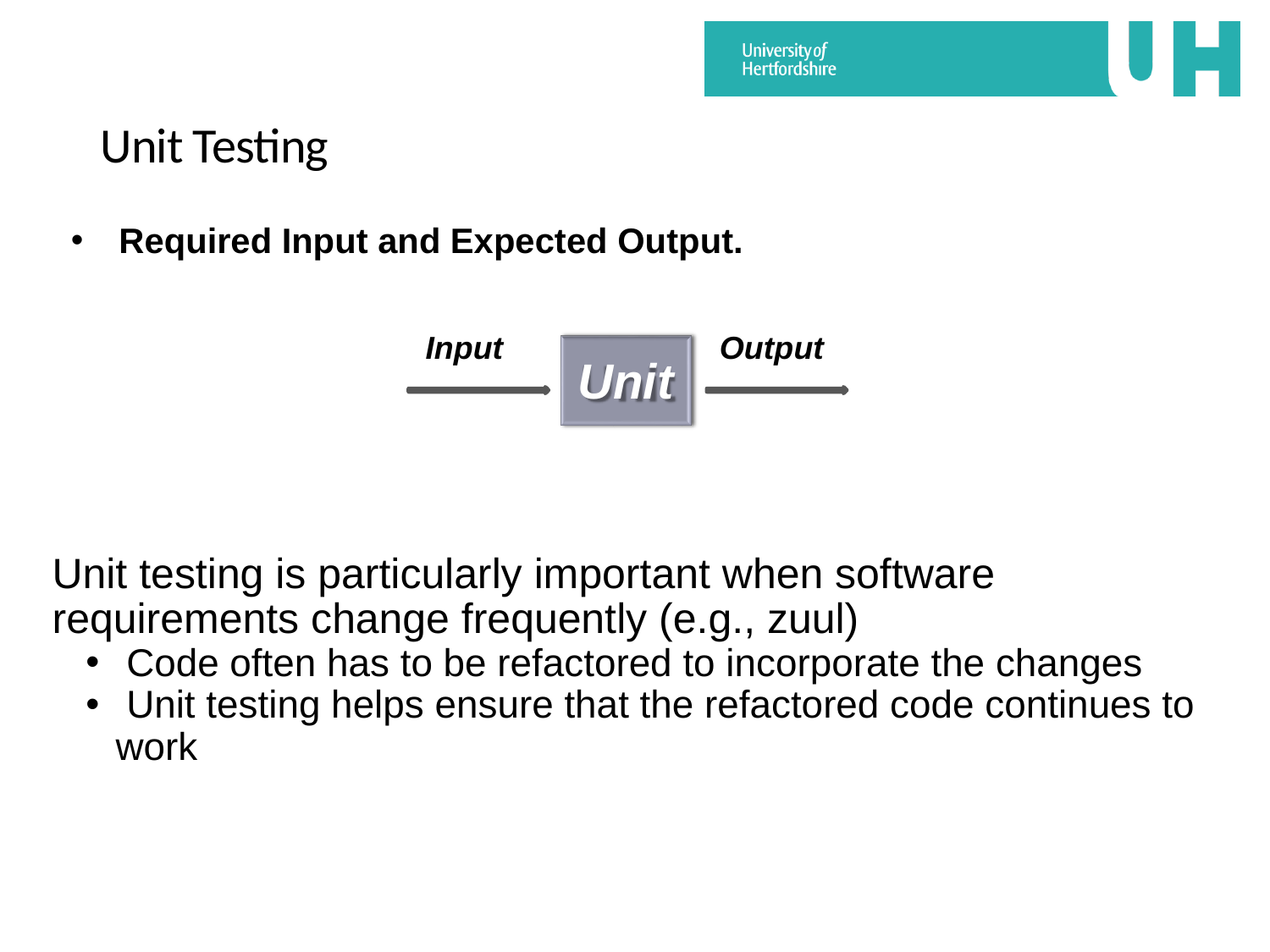

# Unit Testing
Required Input and Expected Output.
Input
Output

Unit

Unit testing is particularly important when software requirements change frequently (e.g., zuul)
 Code often has to be refactored to incorporate the changes
 Unit testing helps ensure that the refactored code continues to work